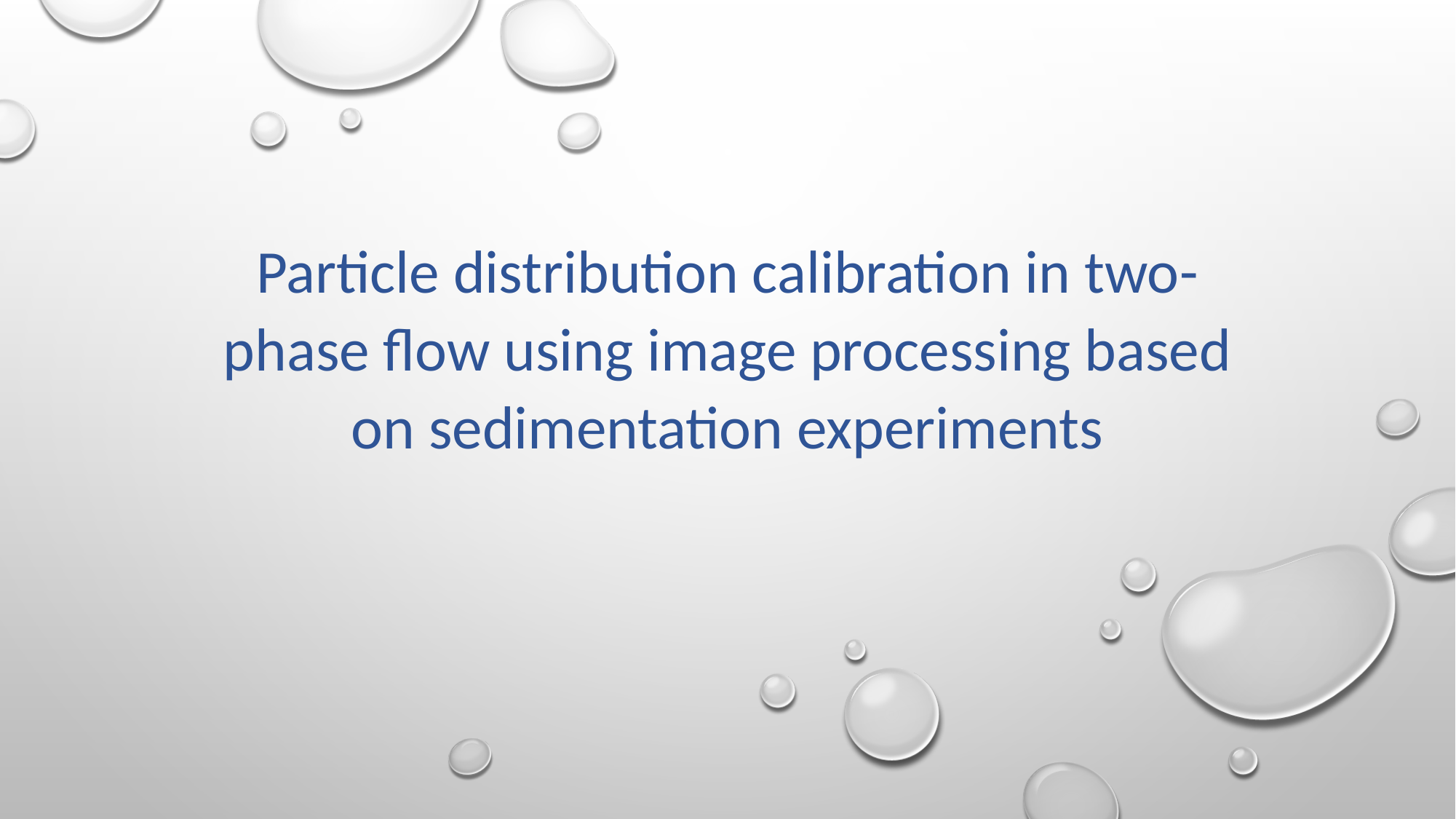

Particle distribution calibration in two-phase flow using image processing based on sedimentation experiments